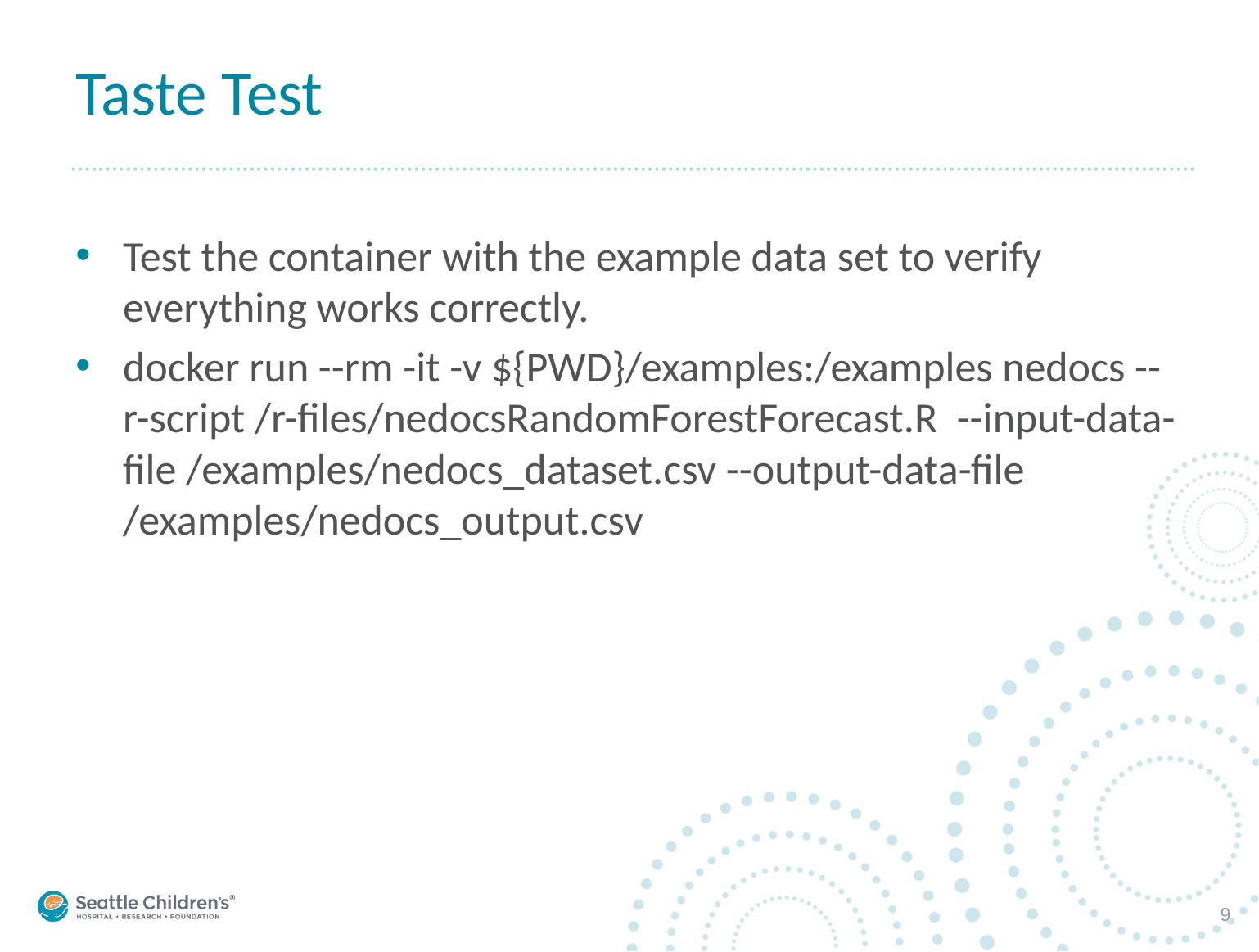

# Taste Test
Test the container with the example data set to verify everything works correctly.
docker run --rm -it -v ${PWD}/examples:/examples nedocs --r-script /r-files/nedocsRandomForestForecast.R  --input-data-file /examples/nedocs_dataset.csv --output-data-file /examples/nedocs_output.csv
9